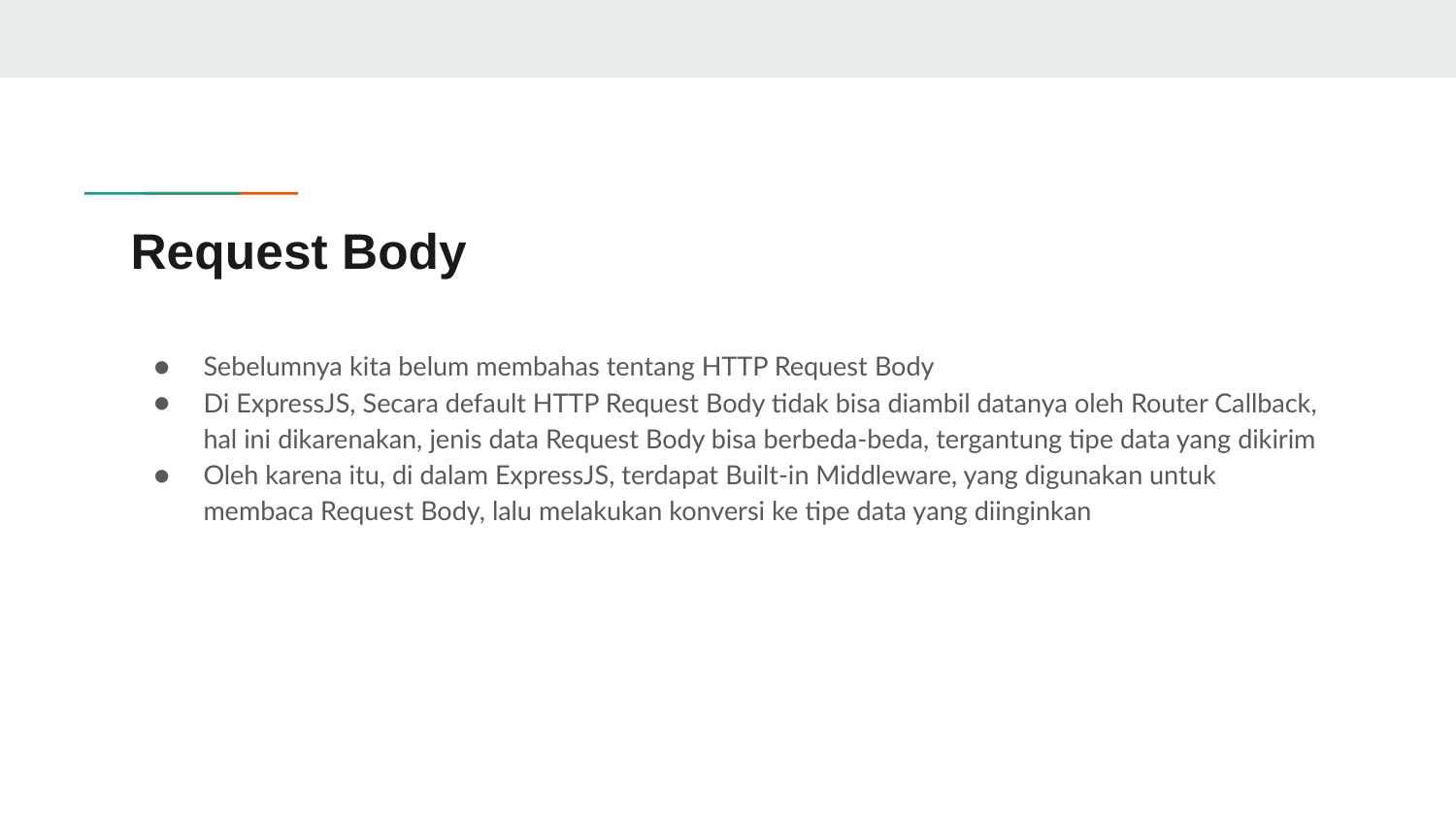

# Request Body
Sebelumnya kita belum membahas tentang HTTP Request Body
Di ExpressJS, Secara default HTTP Request Body tidak bisa diambil datanya oleh Router Callback, hal ini dikarenakan, jenis data Request Body bisa berbeda-beda, tergantung tipe data yang dikirim
Oleh karena itu, di dalam ExpressJS, terdapat Built-in Middleware, yang digunakan untuk membaca Request Body, lalu melakukan konversi ke tipe data yang diinginkan